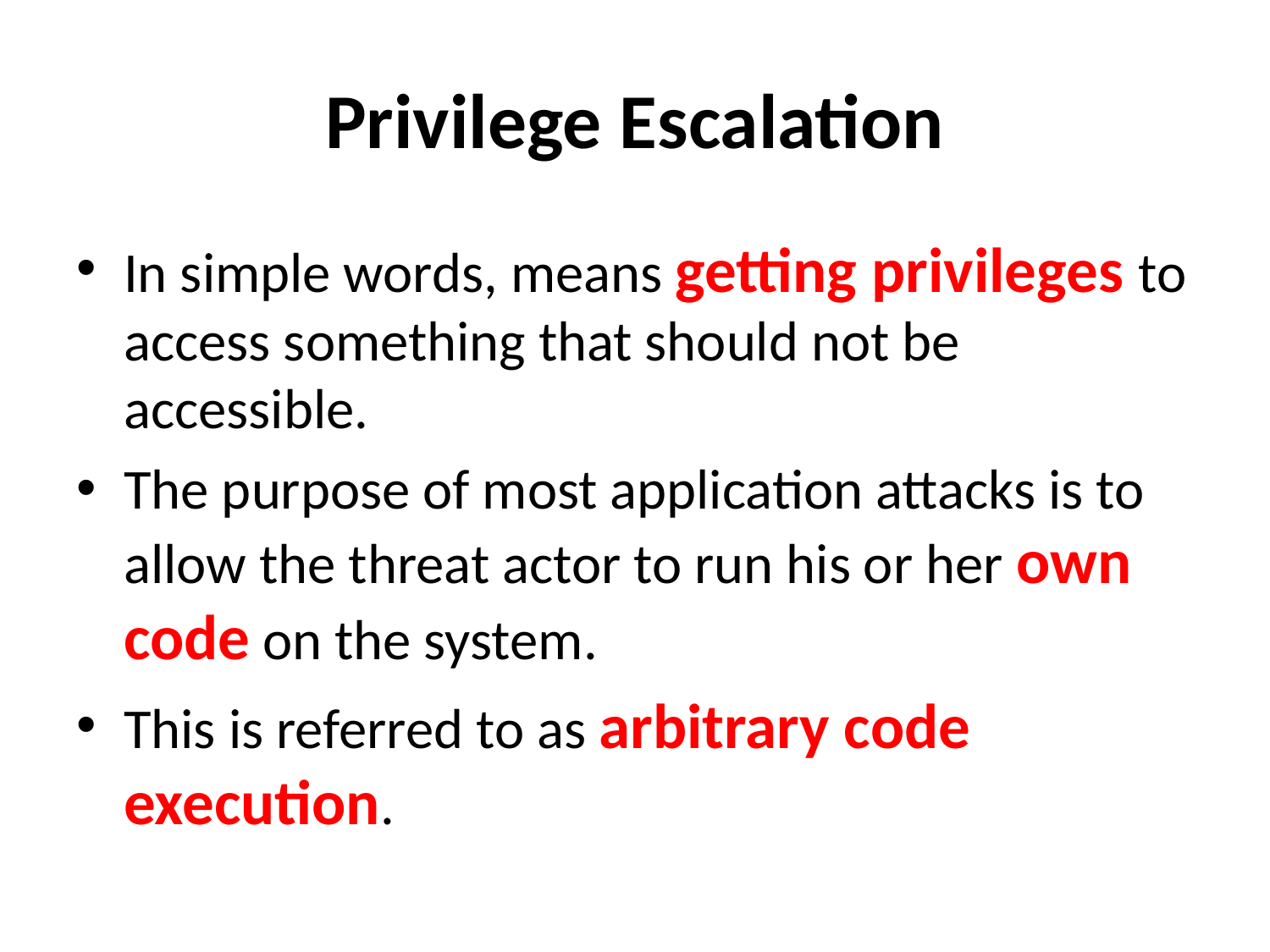

# Privilege Escalation
In simple words, means getting privileges to access something that should not be accessible.
The purpose of most application attacks is to allow the threat actor to run his or her own code on the system.
This is referred to as arbitrary code execution.